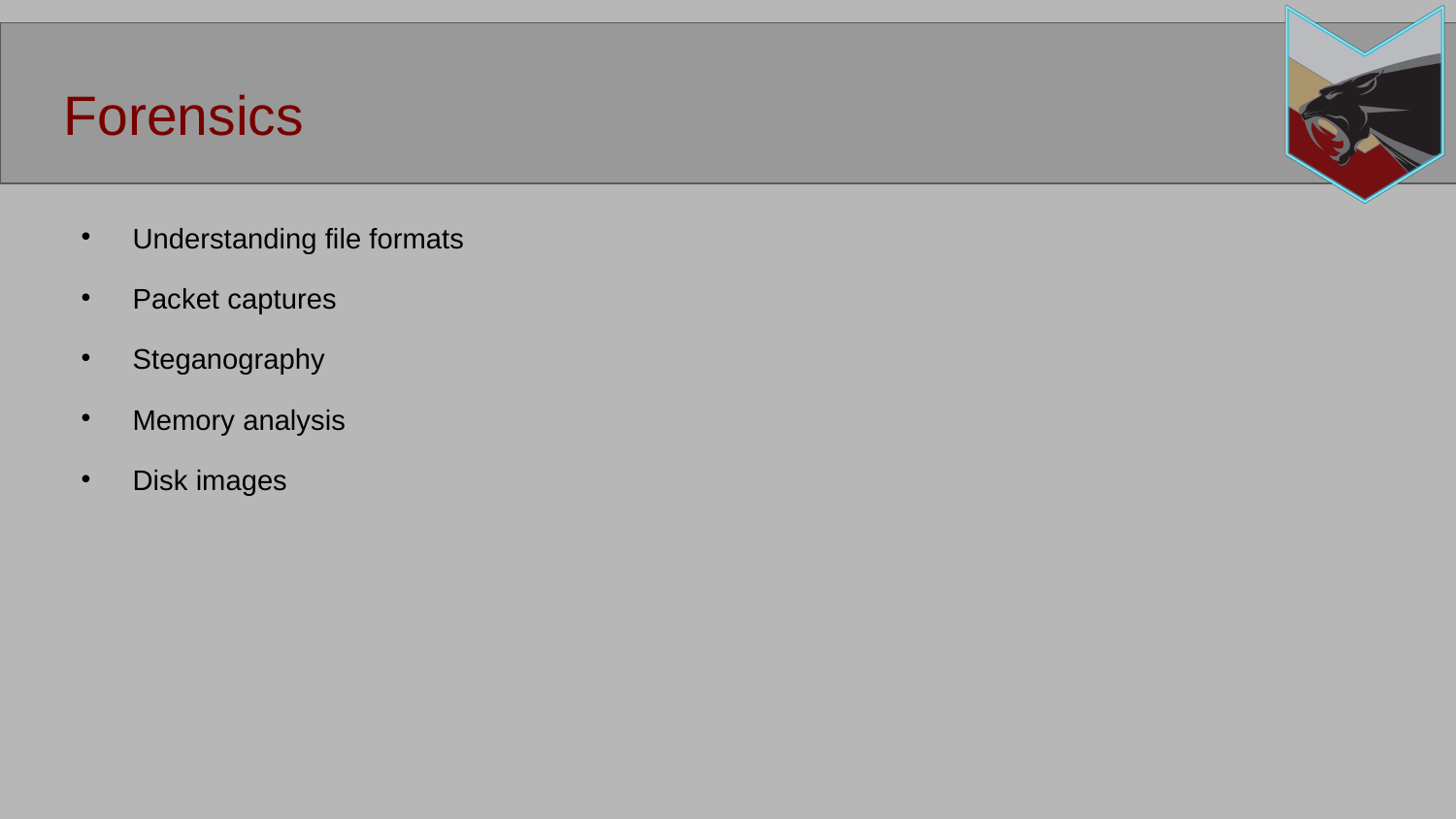

Forensics
Understanding file formats
Packet captures
Steganography
Memory analysis
Disk images